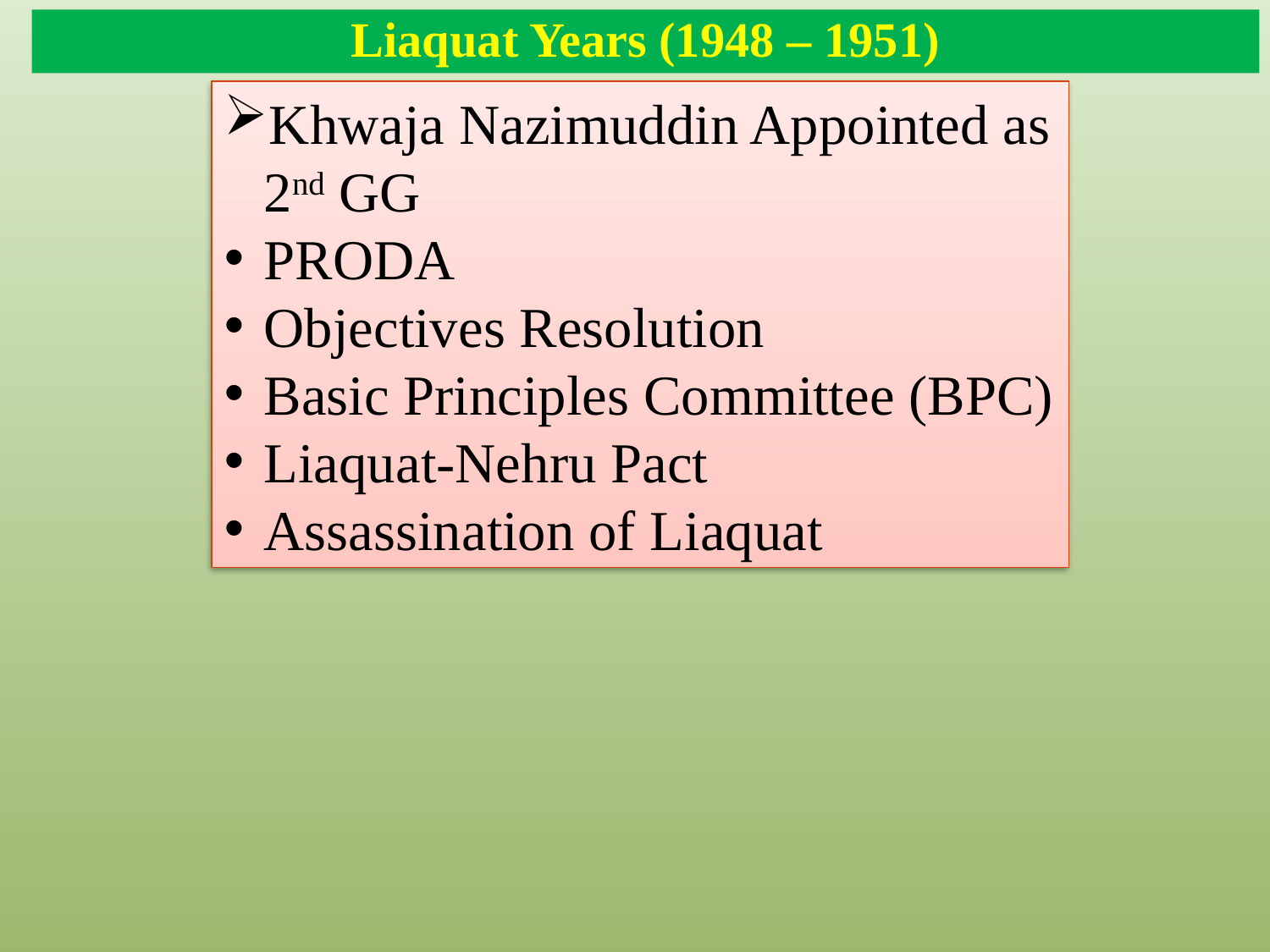

# Liaquat Years (1948 – 1951)
Khwaja Nazimuddin Appointed as 2nd GG
PRODA
Objectives Resolution
Basic Principles Committee (BPC)
Liaquat-Nehru Pact
Assassination of Liaquat